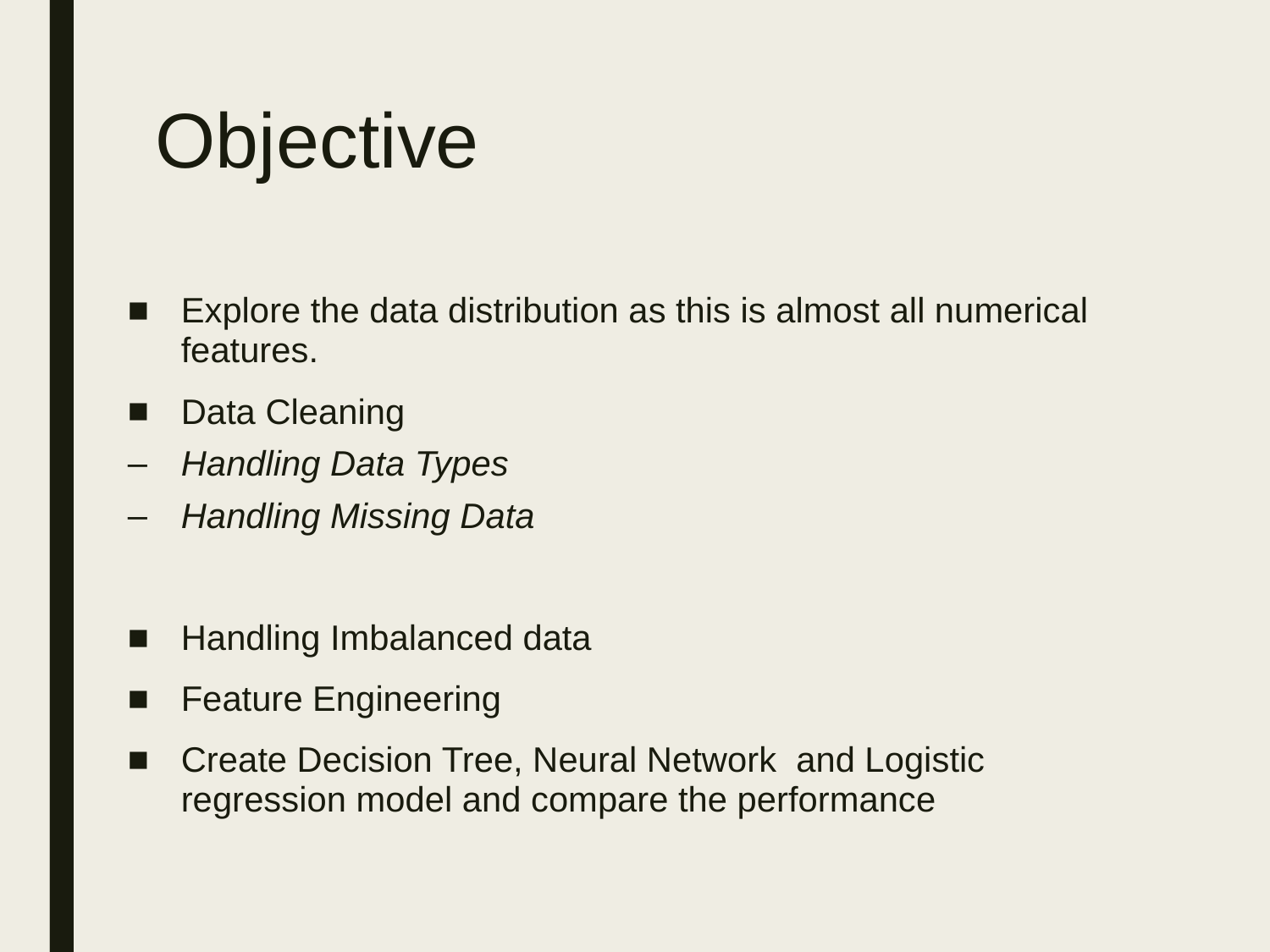

# Objective
Explore the data distribution as this is almost all numerical features.
Data Cleaning
Handling Data Types
Handling Missing Data

Handling Imbalanced data
Feature Engineering
Create Decision Tree, Neural Network  and Logistic regression model and compare the performance